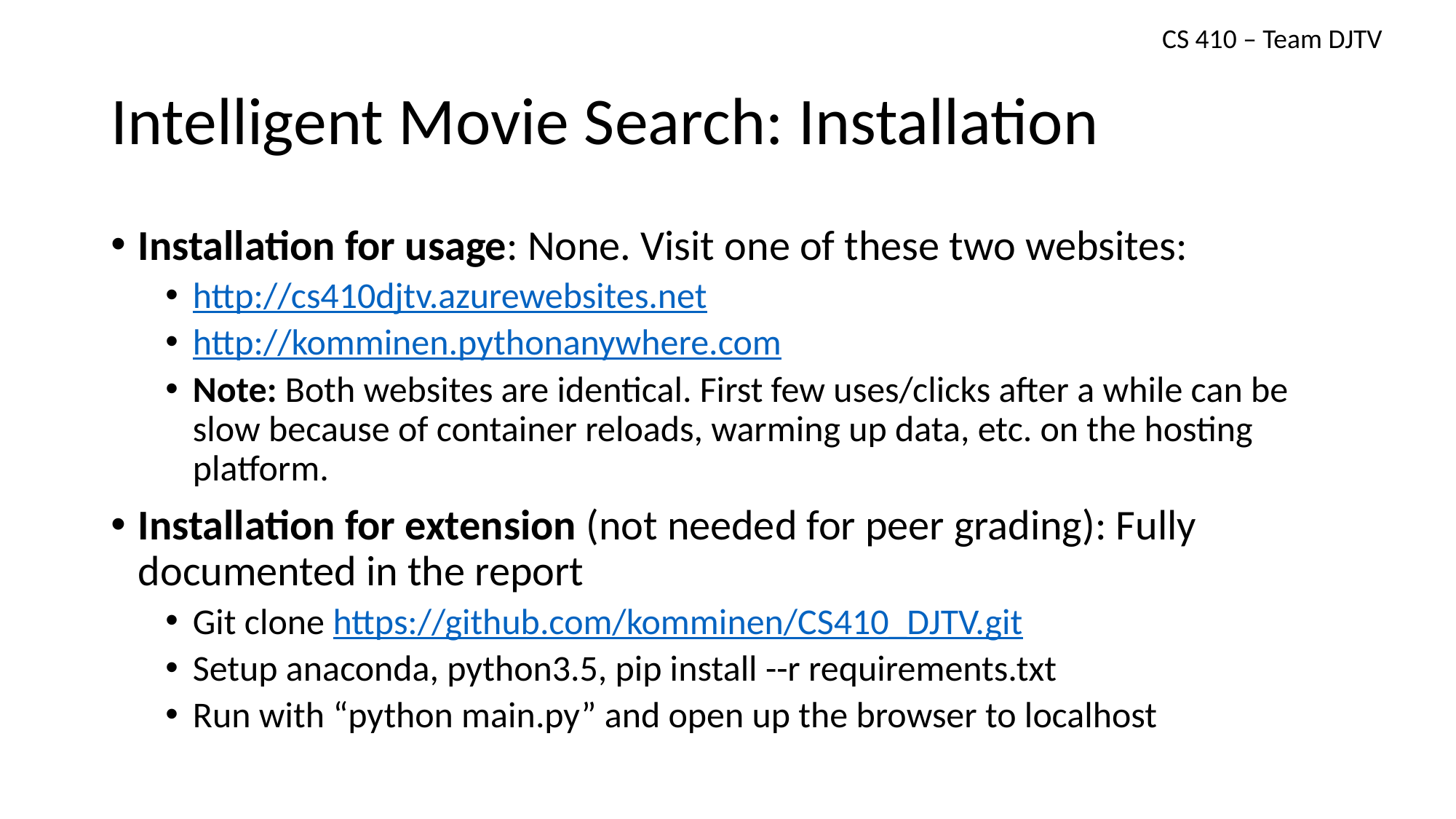

CS 410 – Team DJTV
# Intelligent Movie Search: Installation
Installation for usage: None. Visit one of these two websites:
http://cs410djtv.azurewebsites.net
http://komminen.pythonanywhere.com
Note: Both websites are identical. First few uses/clicks after a while can be slow because of container reloads, warming up data, etc. on the hosting platform.
Installation for extension (not needed for peer grading): Fully documented in the report
Git clone https://github.com/komminen/CS410_DJTV.git
Setup anaconda, python3.5, pip install --r requirements.txt
Run with “python main.py” and open up the browser to localhost